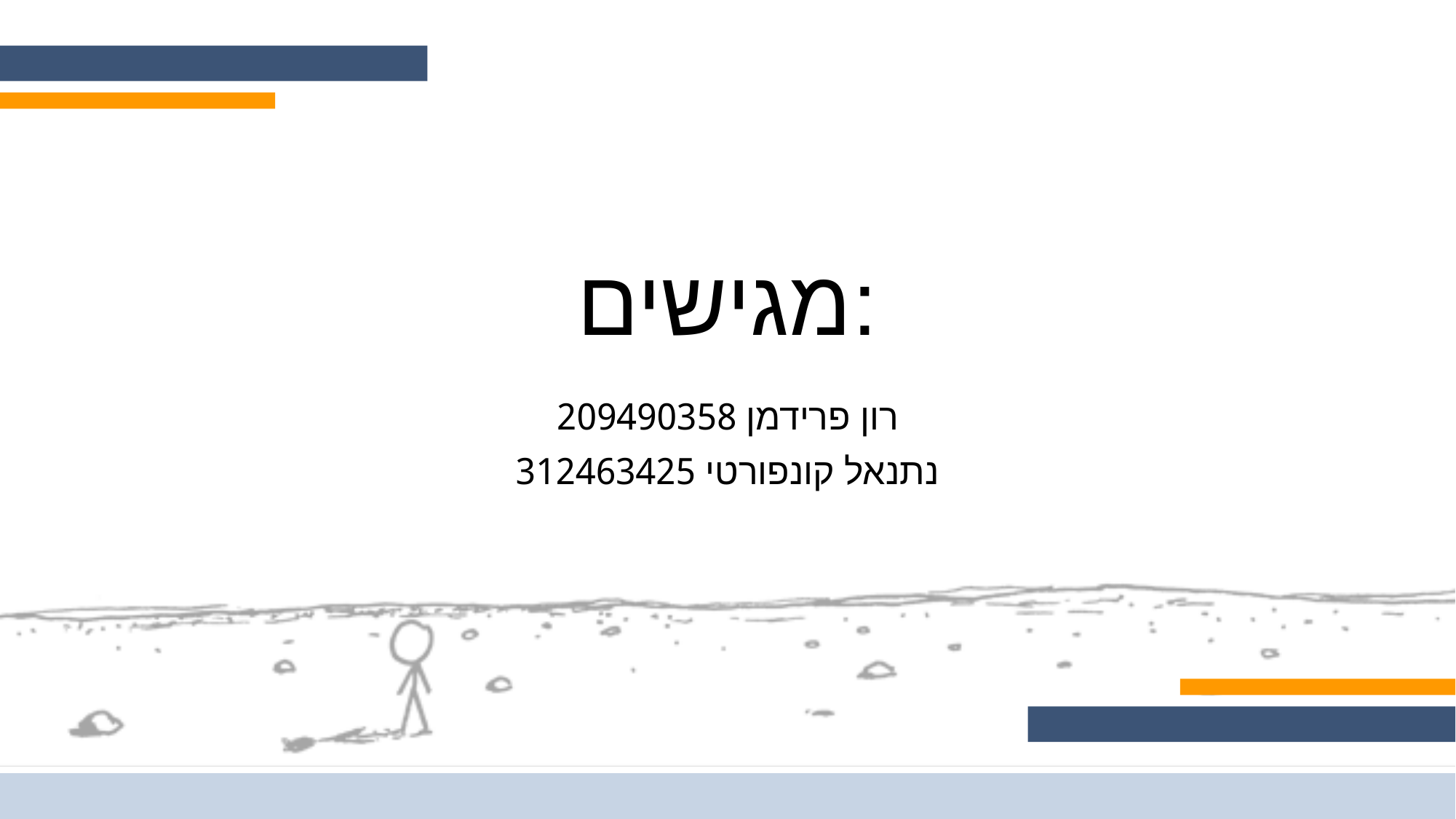

# מגישים:
רון פרידמן 209490358
נתנאל קונפורטי 312463425